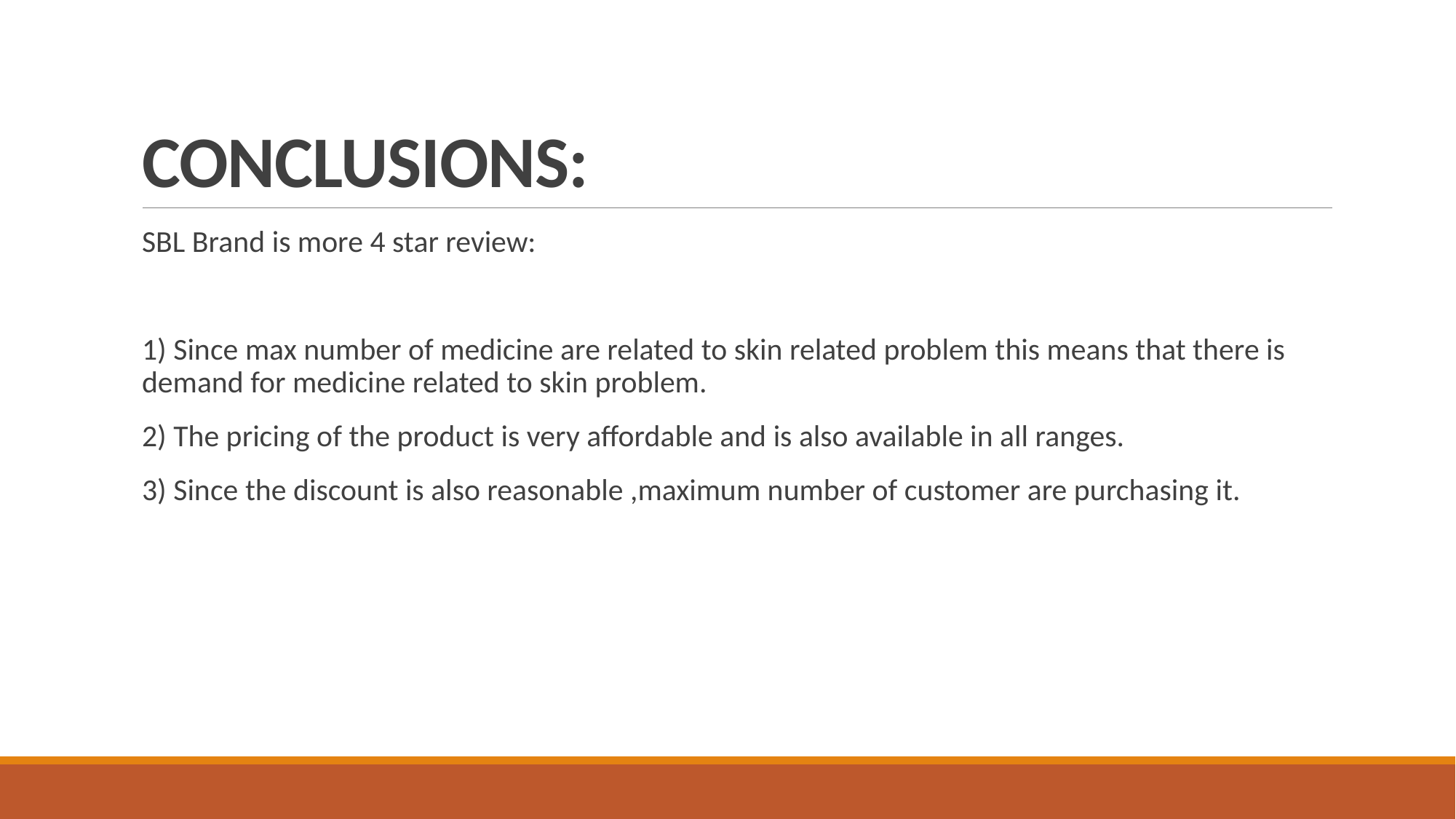

# CONCLUSIONS:
SBL Brand is more 4 star review:

1) Since max number of medicine are related to skin related problem this means that there is demand for medicine related to skin problem.
2) The pricing of the product is very affordable and is also available in all ranges.
3) Since the discount is also reasonable ,maximum number of customer are purchasing it.